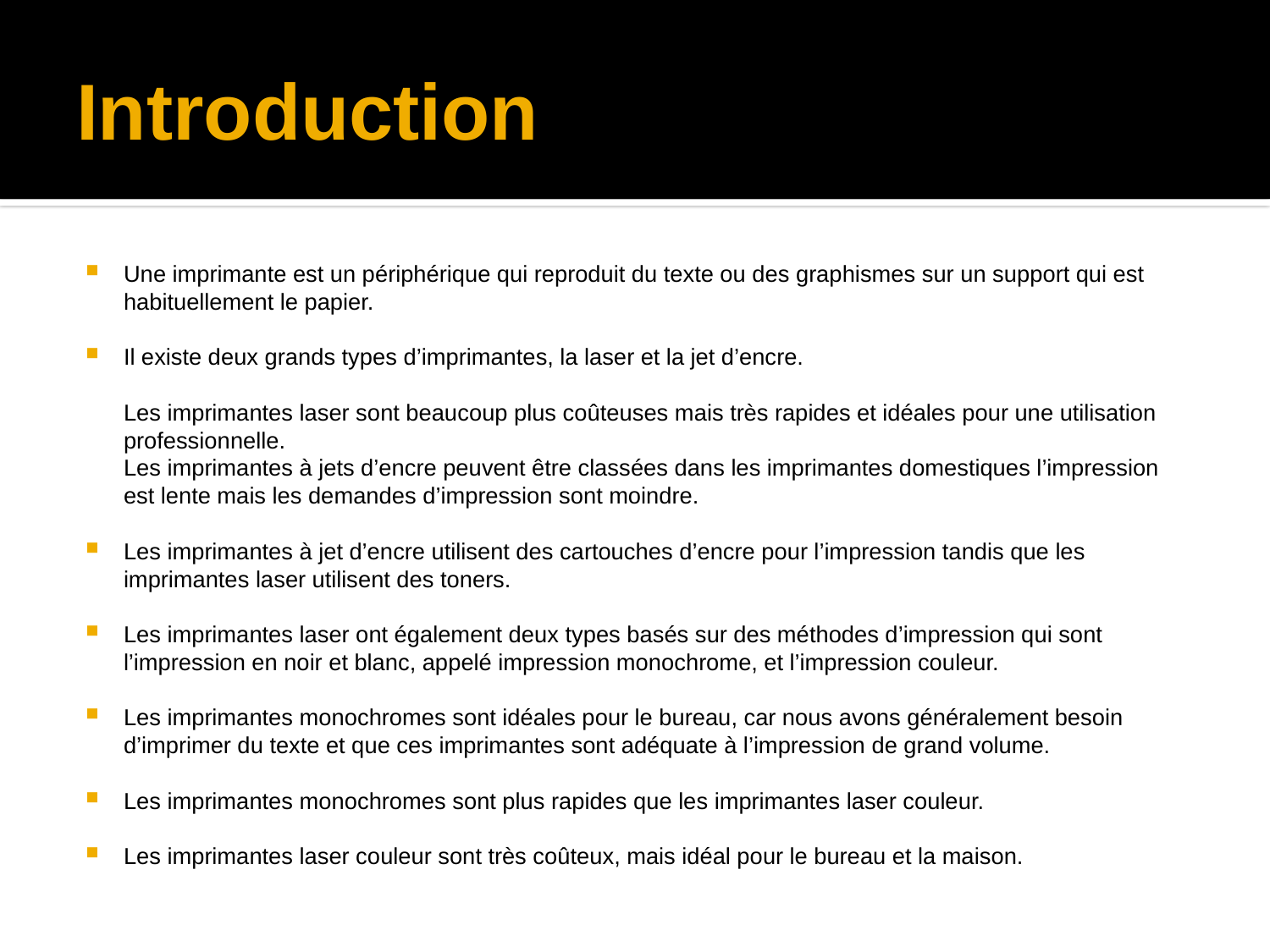

# Introduction
Une imprimante est un périphérique qui reproduit du texte ou des graphismes sur un support qui est habituellement le papier.
Il existe deux grands types d’imprimantes, la laser et la jet d’encre.
Les imprimantes laser sont beaucoup plus coûteuses mais très rapides et idéales pour une utilisation professionnelle.
Les imprimantes à jets d’encre peuvent être classées dans les imprimantes domestiques l’impression est lente mais les demandes d’impression sont moindre.

Les imprimantes à jet d’encre utilisent des cartouches d’encre pour l’impression tandis que les imprimantes laser utilisent des toners.

Les imprimantes laser ont également deux types basés sur des méthodes d’impression qui sont l’impression en noir et blanc, appelé impression monochrome, et l’impression couleur.

Les imprimantes monochromes sont idéales pour le bureau, car nous avons généralement besoin d’imprimer du texte et que ces imprimantes sont adéquate à l’impression de grand volume.

Les imprimantes monochromes sont plus rapides que les imprimantes laser couleur.

Les imprimantes laser couleur sont très coûteux, mais idéal pour le bureau et la maison.